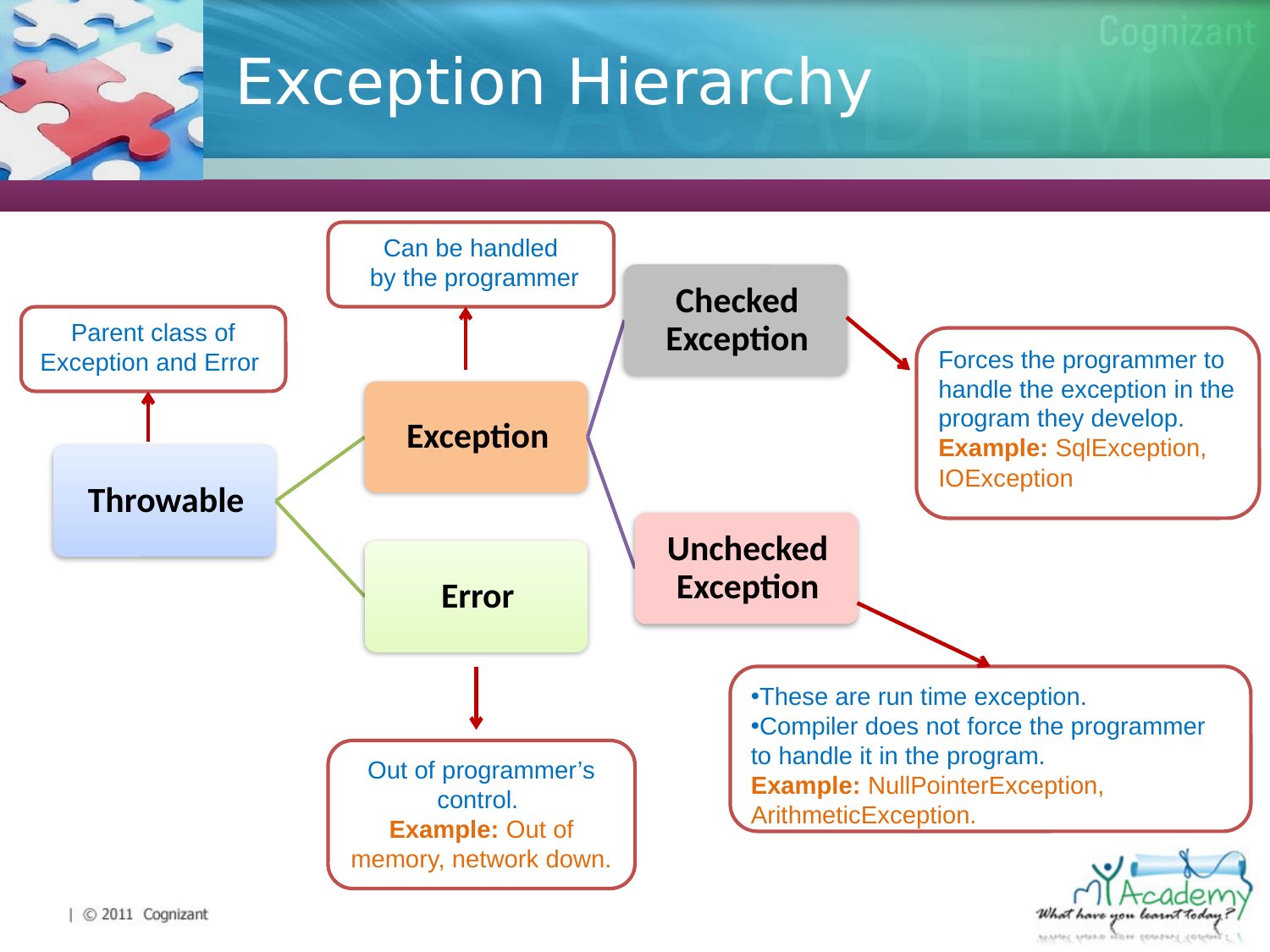

# Exception Hierarchy
Throwable

Exception

Checked Exception

Unchecked Exception

Error
Can be handled
 by the programmer
Parent class of Exception and Error
Forces the programmer to handle the exception in the program they develop.
Example: SqlException, IOException
These are run time exception.
Compiler does not force the programmer to handle it in the program.
Example: NullPointerException, ArithmeticException.

Out of programmer’s control.
Example: Out of memory, network down.
11